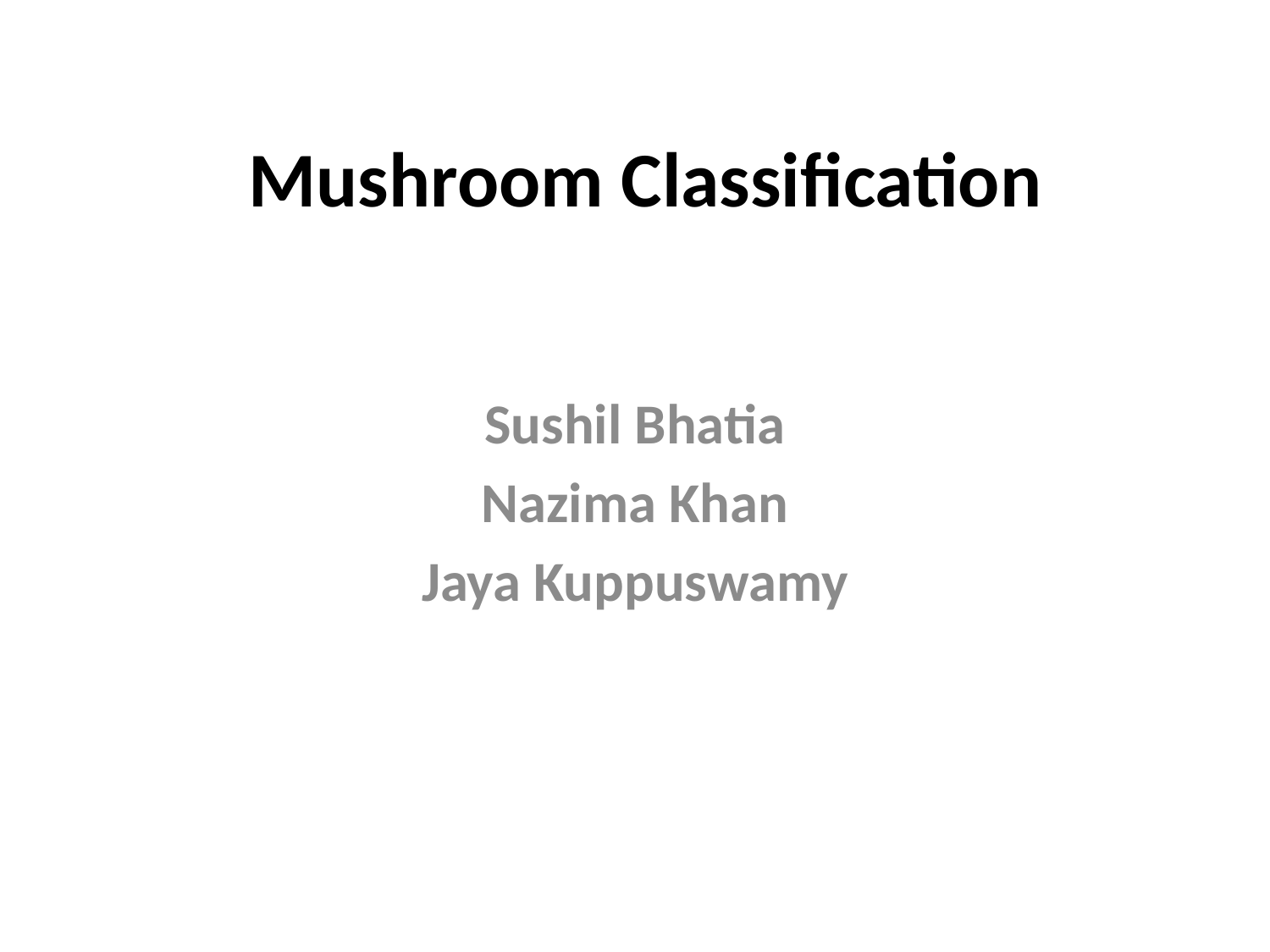

# Mushroom Classification
Sushil Bhatia
Nazima Khan
Jaya Kuppuswamy